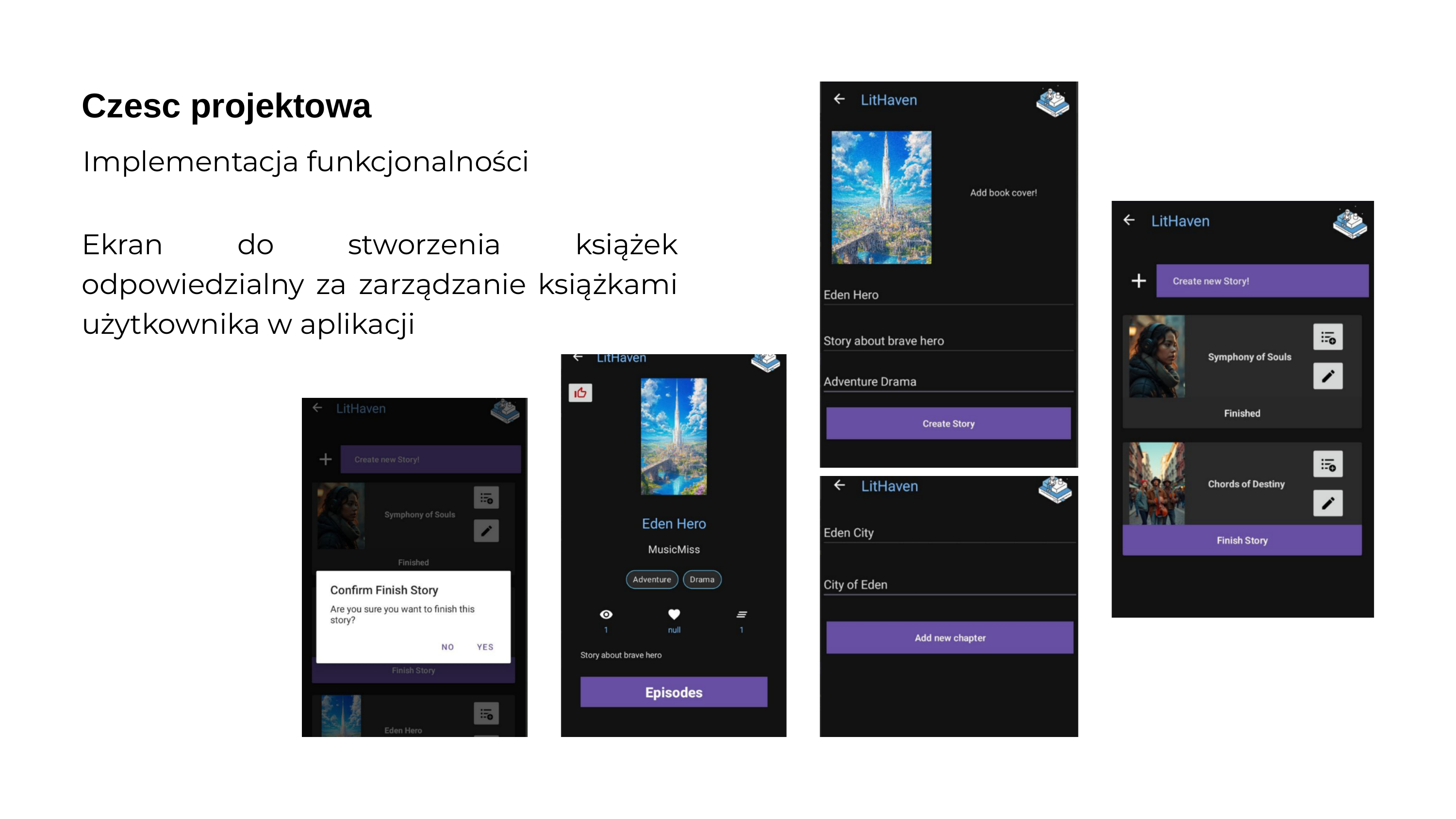

Czesc projektowa

Implementacja funkcjonalności

Ekran do stworzenia książek odpowiedzialny za zarządzanie książkami użytkownika w aplikacji